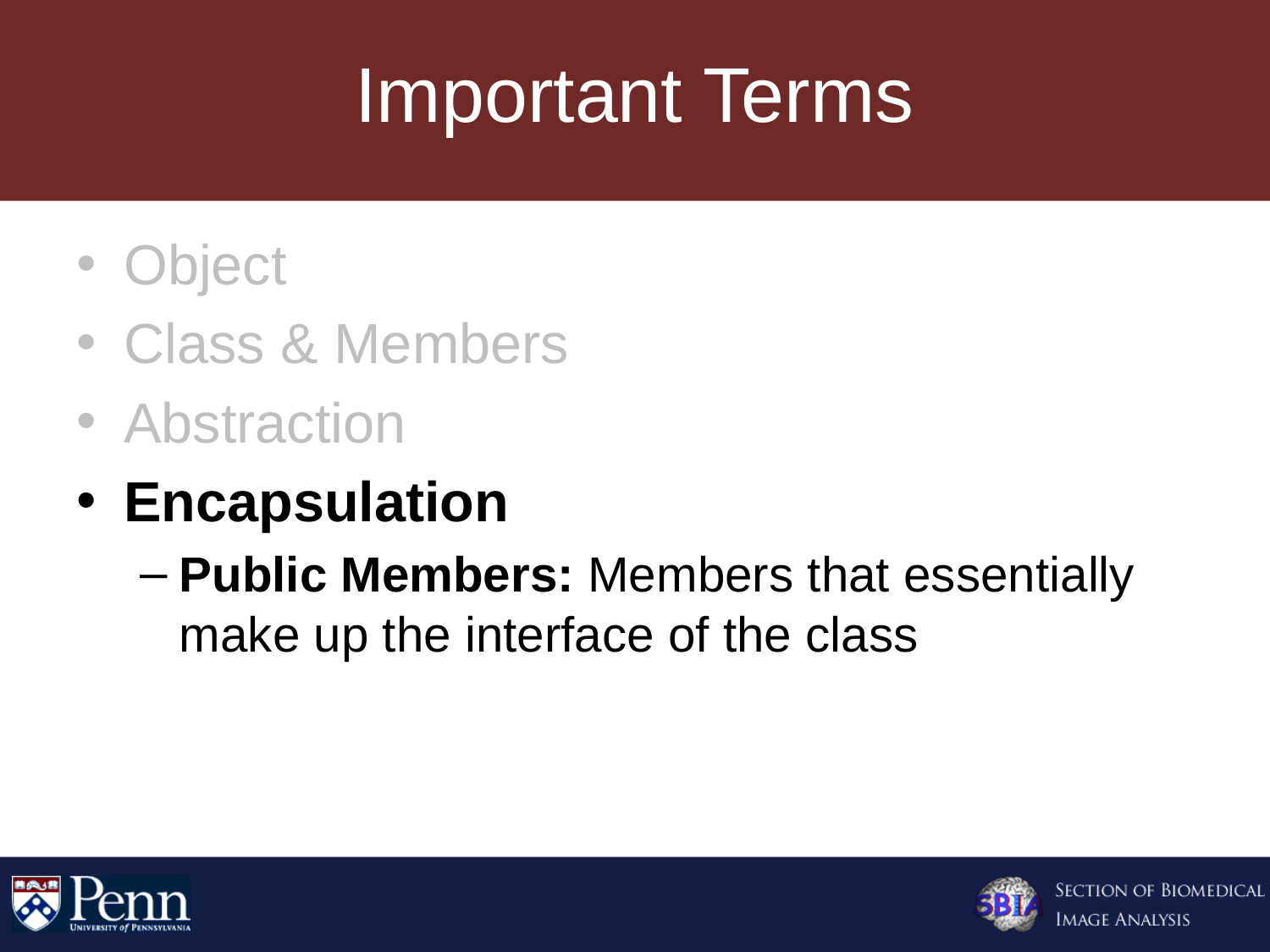

# Important Terms
Object
Class & Members
Abstraction
Encapsulation
Public Members: Members that essentially make up the interface of the class